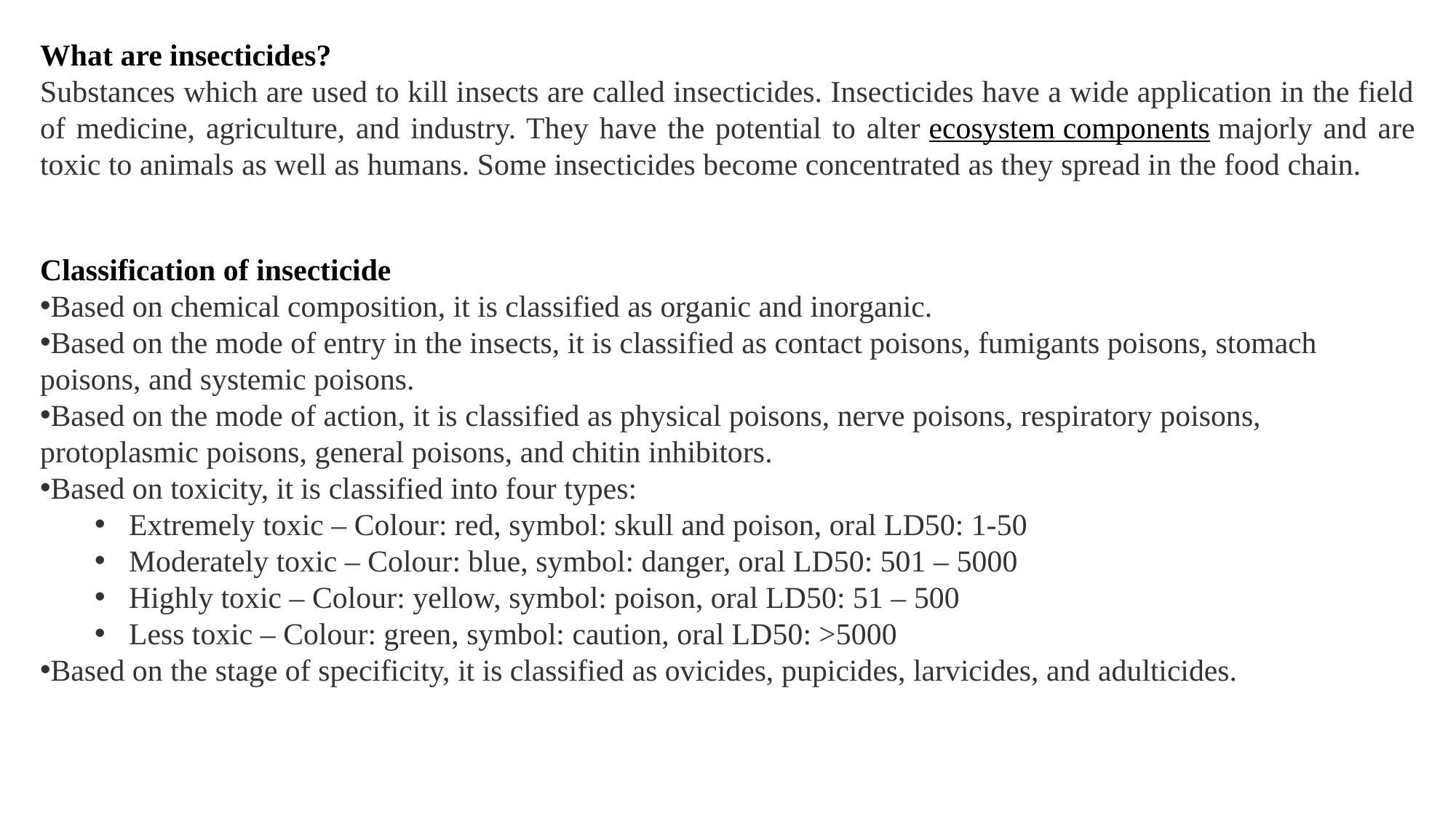

What are insecticides?
Substances which are used to kill insects are called insecticides. Insecticides have a wide application in the field of medicine, agriculture, and industry. They have the potential to alter ecosystem components majorly and are toxic to animals as well as humans. Some insecticides become concentrated as they spread in the food chain.

Classification of insecticide
Based on chemical composition, it is classified as organic and inorganic.
Based on the mode of entry in the insects, it is classified as contact poisons, fumigants poisons, stomach poisons, and systemic poisons.
Based on the mode of action, it is classified as physical poisons, nerve poisons, respiratory poisons, protoplasmic poisons, general poisons, and chitin inhibitors.
Based on toxicity, it is classified into four types:
Extremely toxic – Colour: red, symbol: skull and poison, oral LD50: 1-50
Moderately toxic – Colour: blue, symbol: danger, oral LD50: 501 – 5000
Highly toxic – Colour: yellow, symbol: poison, oral LD50: 51 – 500
Less toxic – Colour: green, symbol: caution, oral LD50: >5000
Based on the stage of specificity, it is classified as ovicides, pupicides, larvicides, and adulticides.